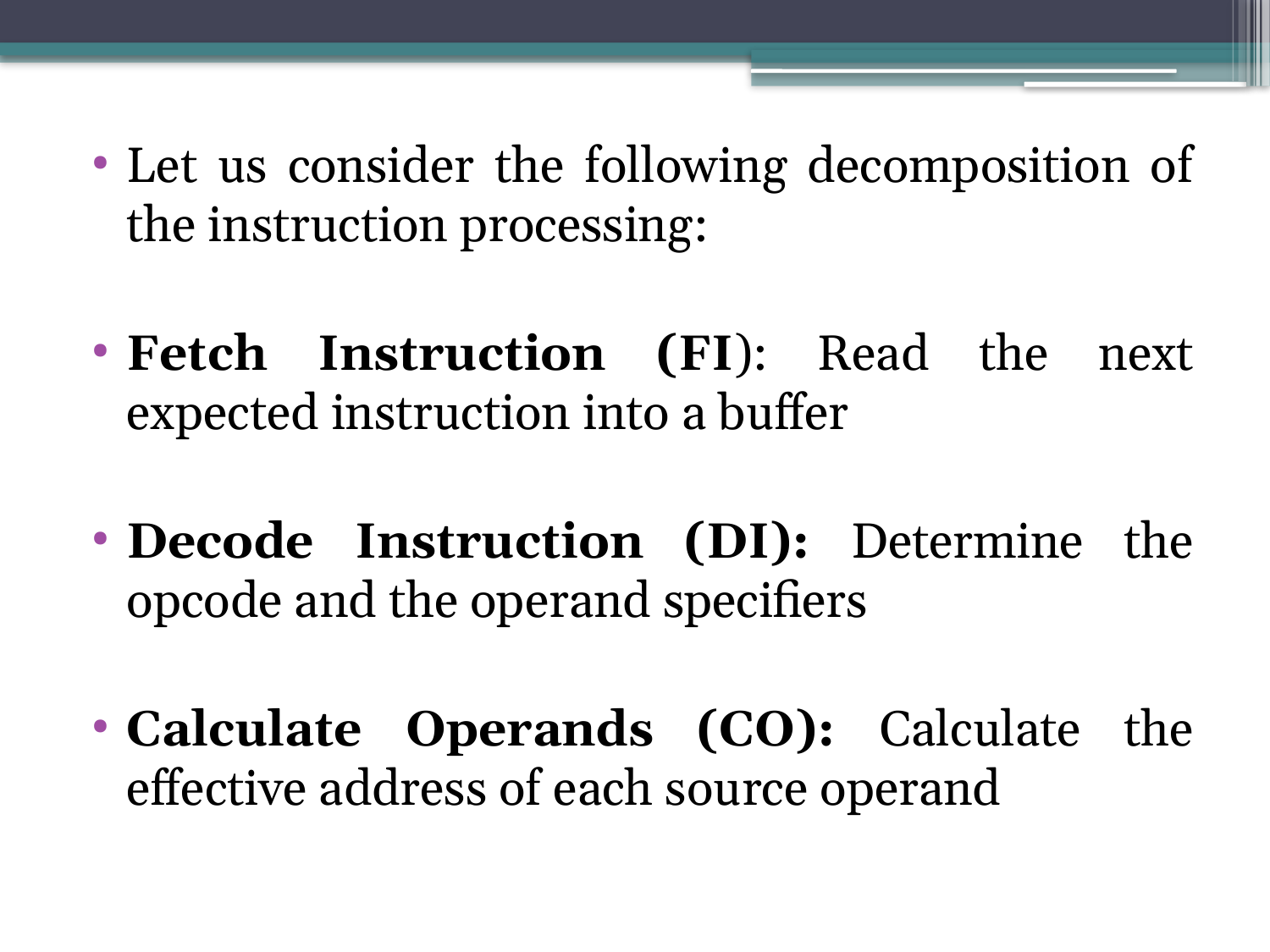

Let us consider the following decomposition of the instruction processing:

Fetch Instruction (FI): Read the next expected instruction into a buffer

Decode Instruction (DI): Determine the opcode and the operand specifiers

Calculate Operands (CO): Calculate the effective address of each source operand